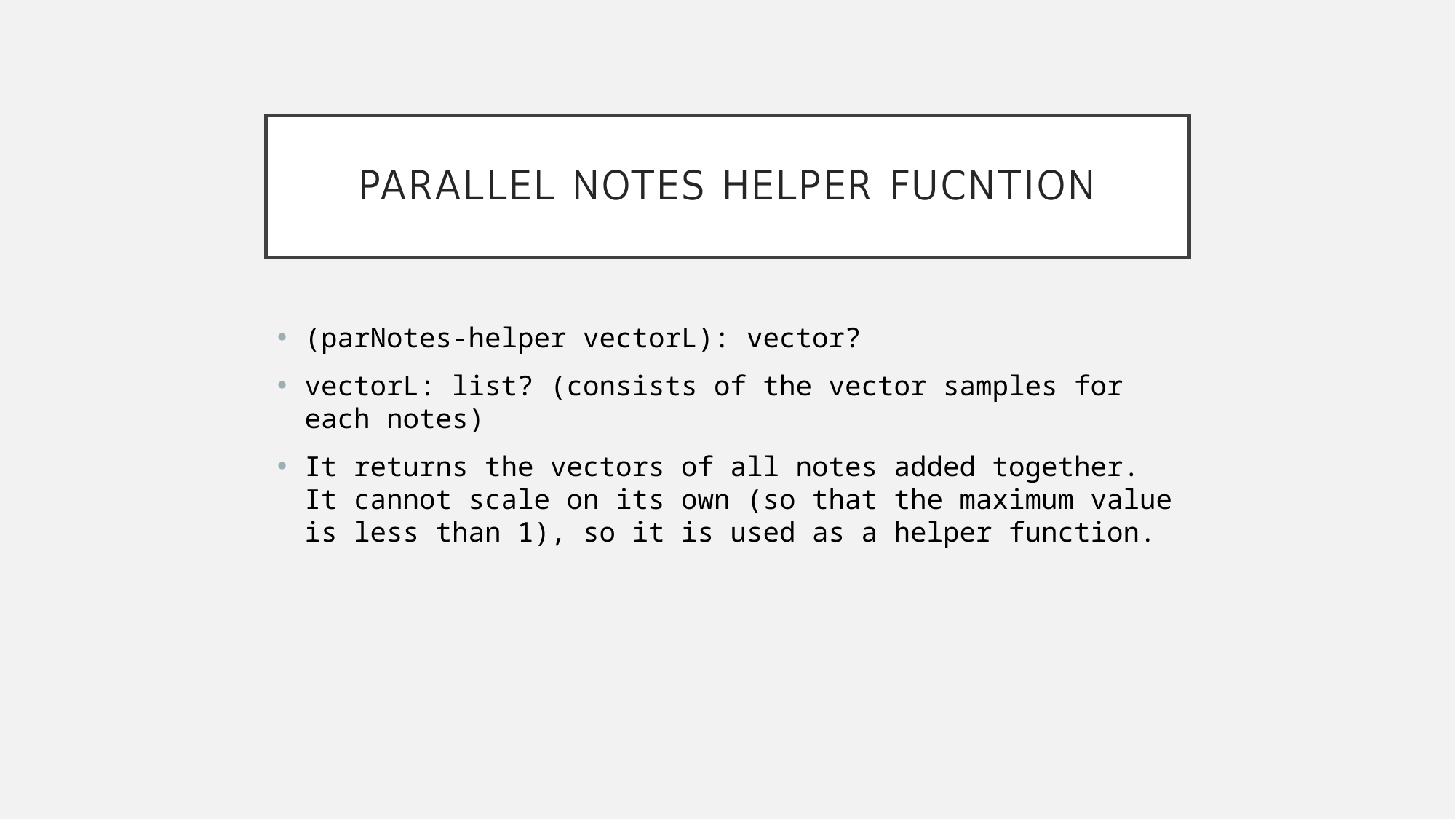

# Parallel Notes helper fucntion
(parNotes-helper vectorL): vector?
vectorL: list? (consists of the vector samples for each notes)
It returns the vectors of all notes added together. It cannot scale on its own (so that the maximum value is less than 1), so it is used as a helper function.